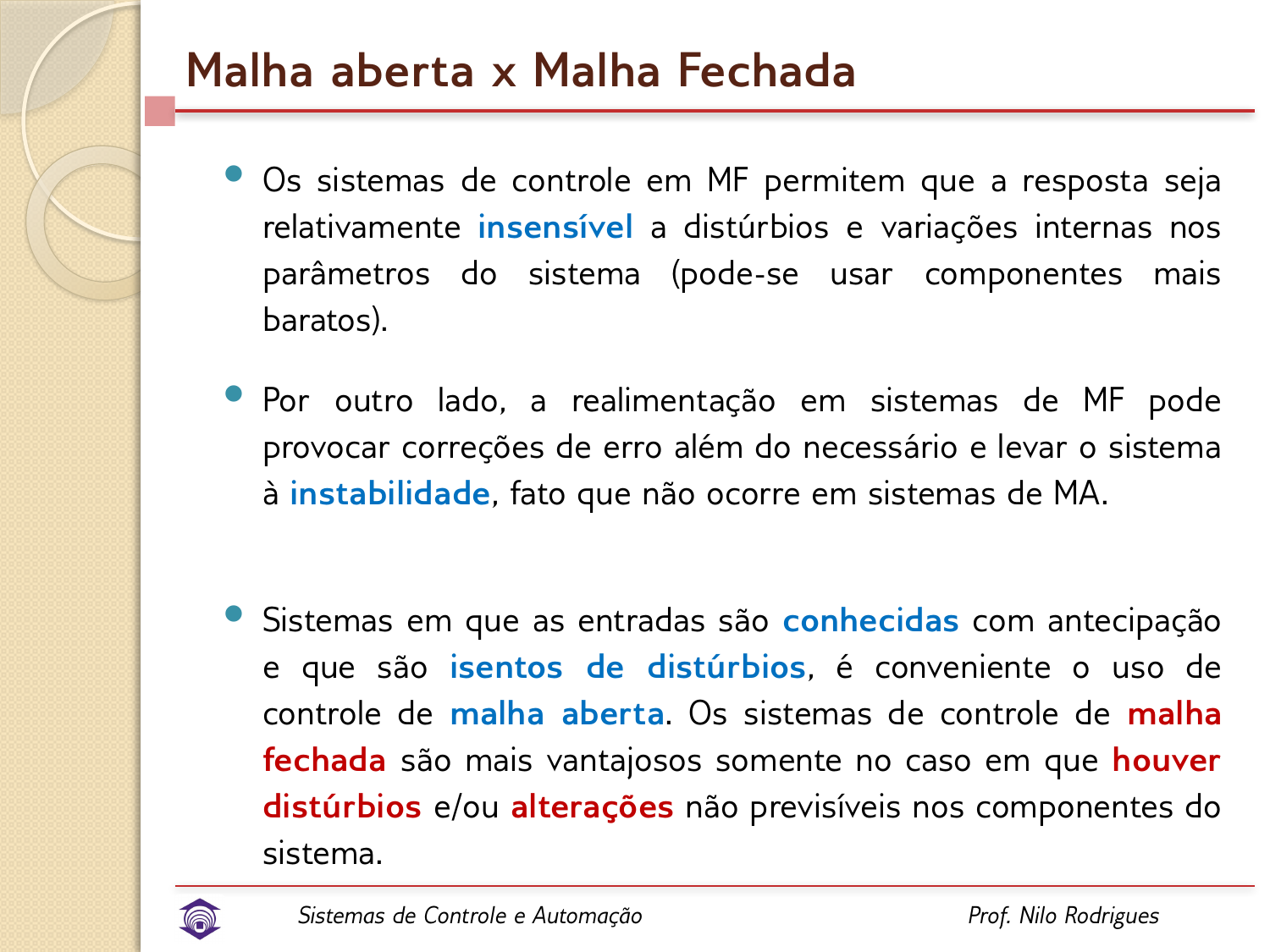

# Malha aberta x Malha Fechada

Os sistemas de controle em MF permitem que a resposta seja relativamente insensível a distúrbios e variações internas nos parâmetros do sistema (pode-se usar componentes mais baratos).
Por outro lado, a realimentação em sistemas de MF pode provocar correções de erro além do necessário e levar o sistema à instabilidade, fato que não ocorre em sistemas de MA.
Sistemas em que as entradas são conhecidas com antecipação e que são isentos de distúrbios, é conveniente o uso de controle de malha aberta. Os sistemas de controle de malha fechada são mais vantajosos somente no caso em que houver distúrbios e/ou alterações não previsíveis nos componentes do sistema.